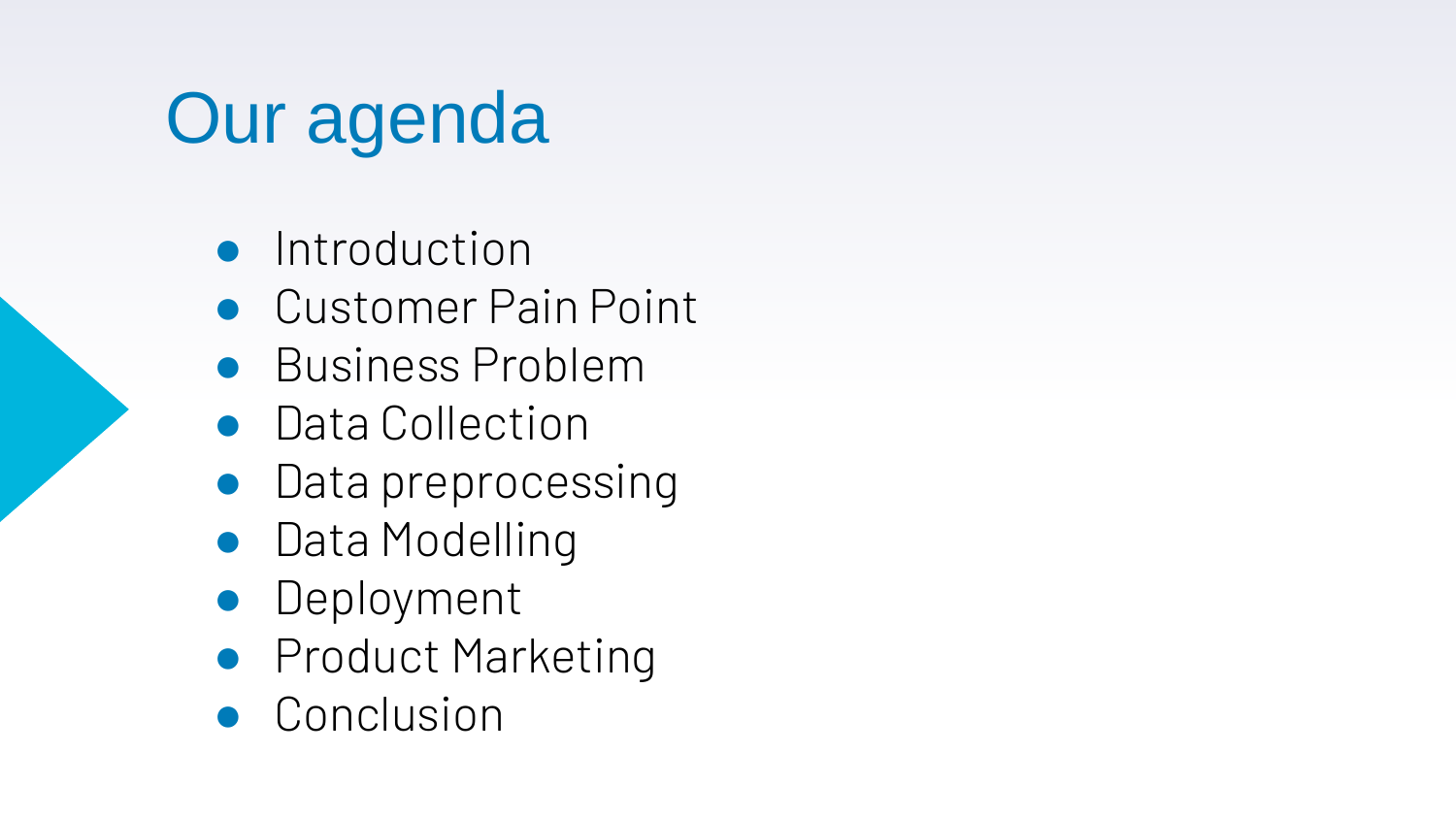

# Our agenda
Introduction
Customer Pain Point
Business Problem
Data Collection
Data preprocessing
Data Modelling
Deployment
Product Marketing
Conclusion